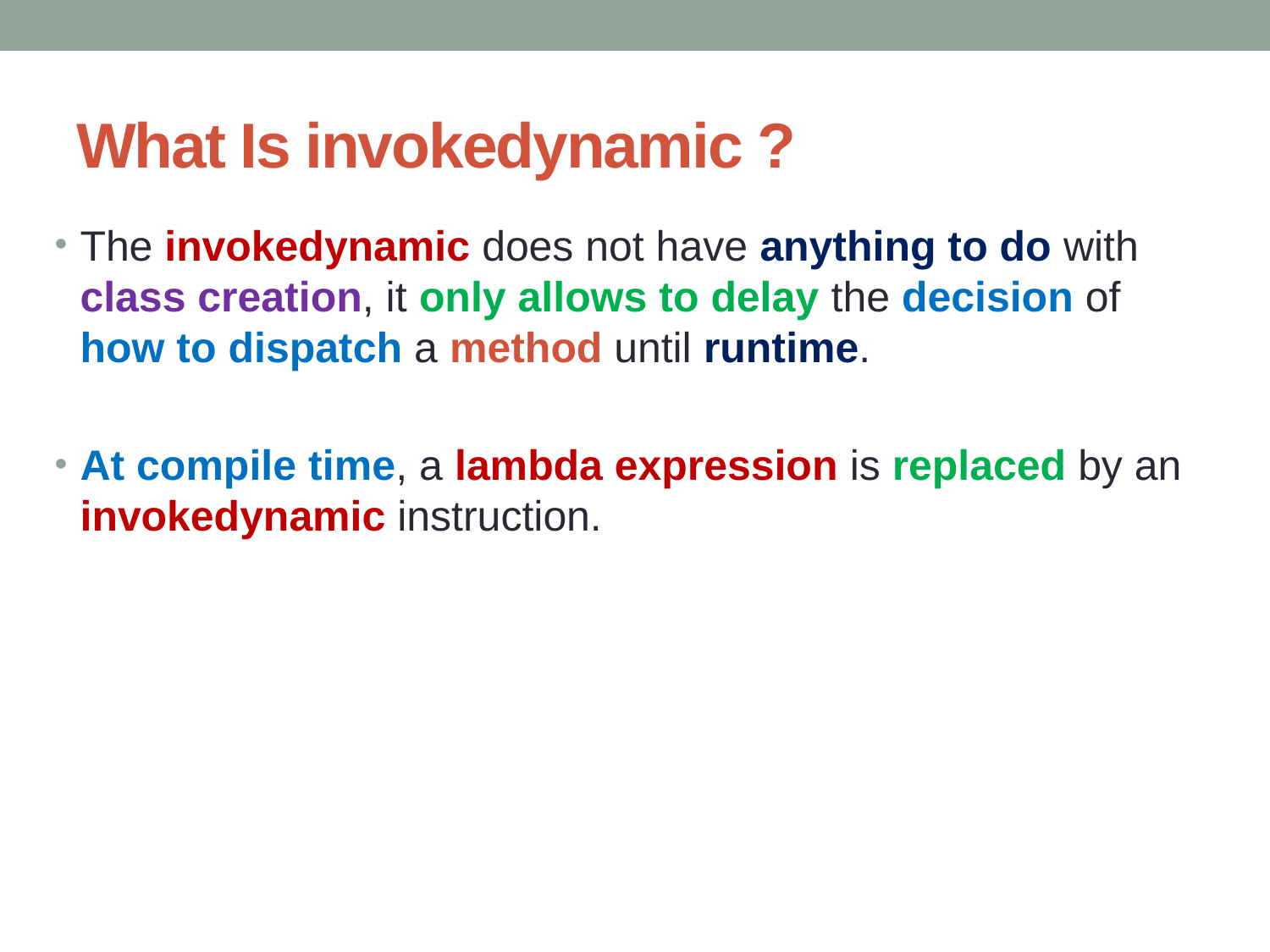

# What Is invokedynamic ?
The invokedynamic does not have anything to do with class creation, it only allows to delay the decision of how to dispatch a method until runtime.

At compile time, a lambda expression is replaced by an invokedynamic instruction.